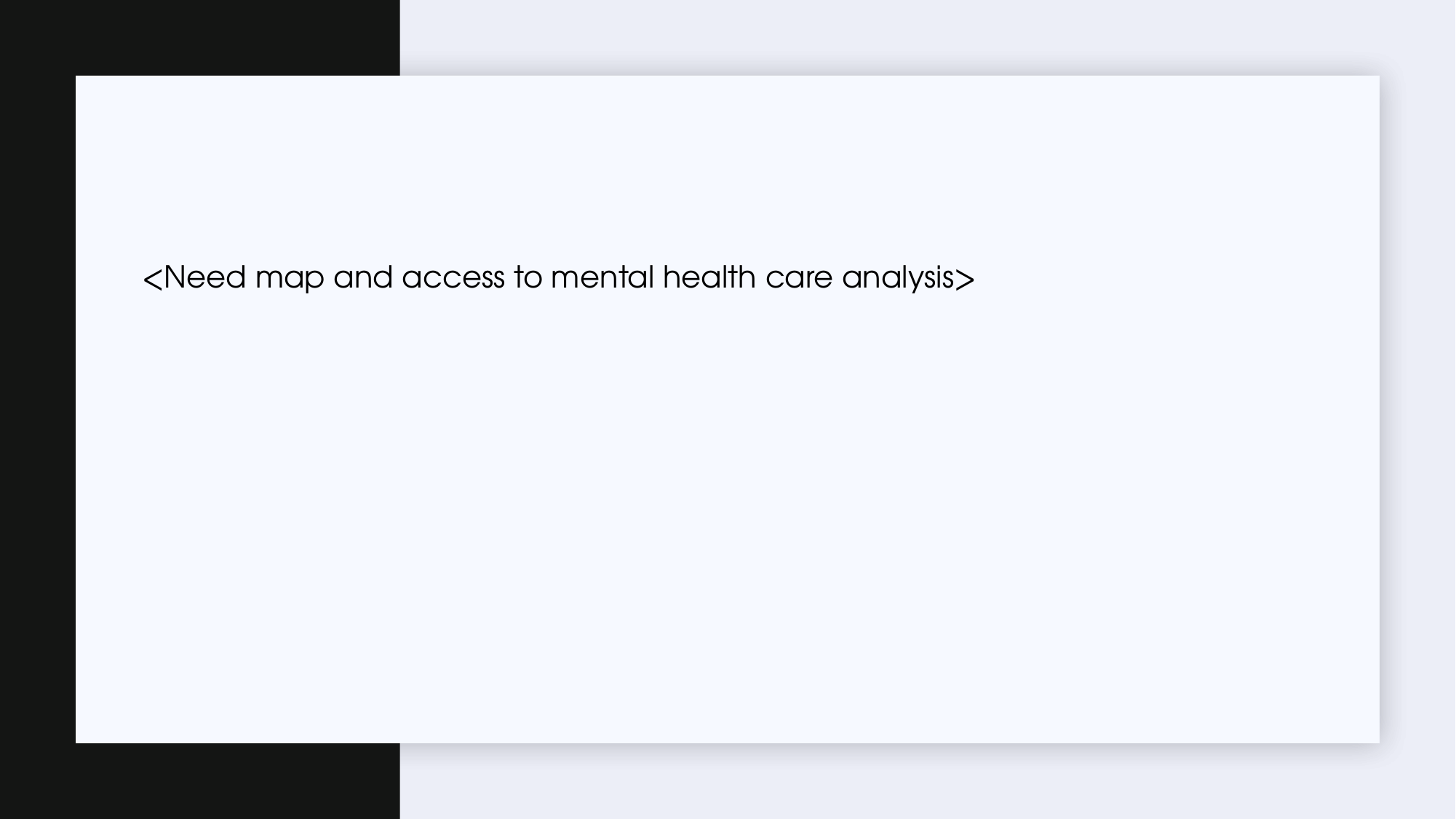

#
<Need map and access to mental health care analysis>